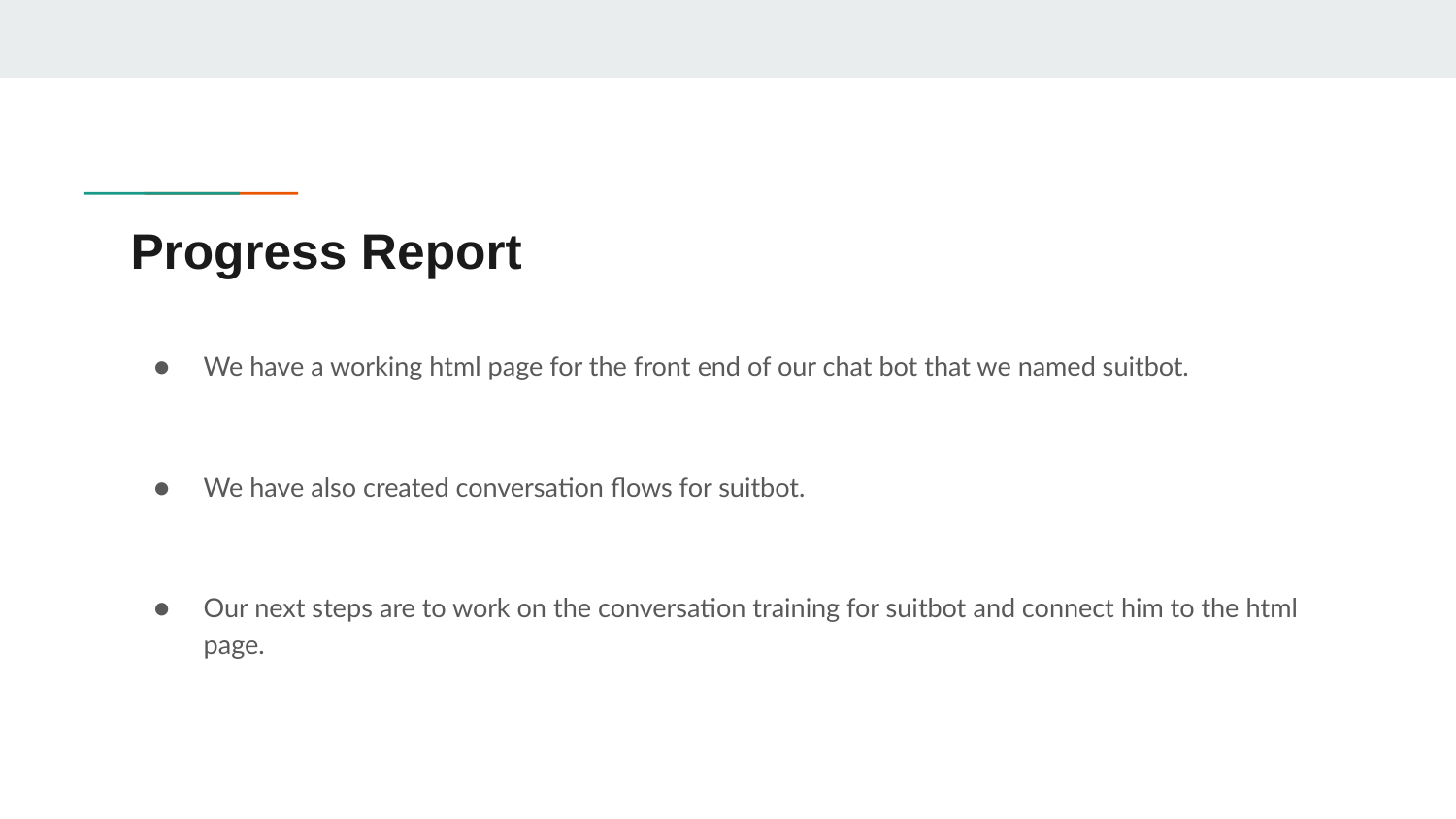

# Progress Report
We have a working html page for the front end of our chat bot that we named suitbot.

We have also created conversation flows for suitbot.

Our next steps are to work on the conversation training for suitbot and connect him to the html page.